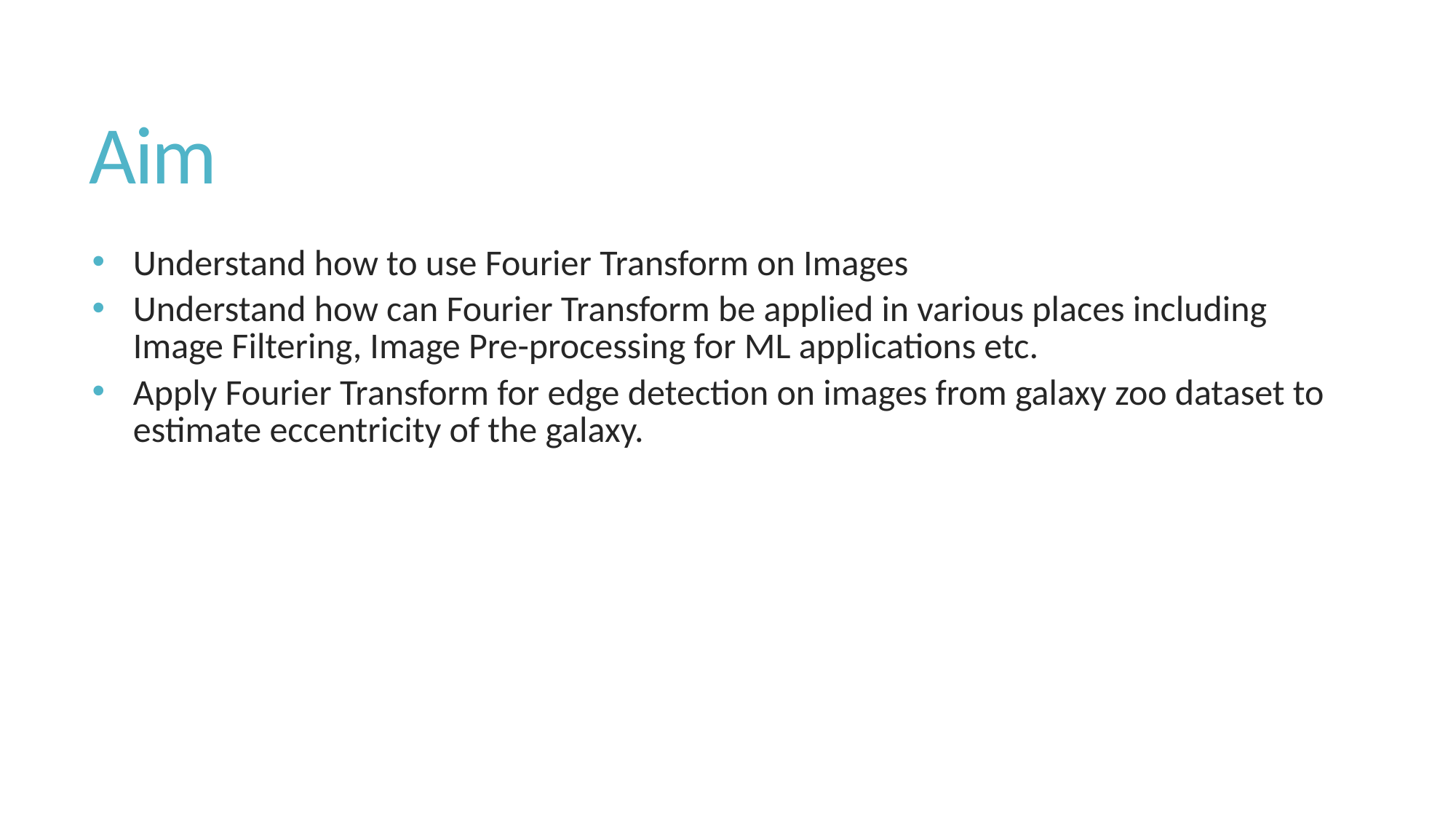

# Aim
Understand how to use Fourier Transform on Images
Understand how can Fourier Transform be applied in various places including Image Filtering, Image Pre-processing for ML applications etc.
Apply Fourier Transform for edge detection on images from galaxy zoo dataset to estimate eccentricity of the galaxy.